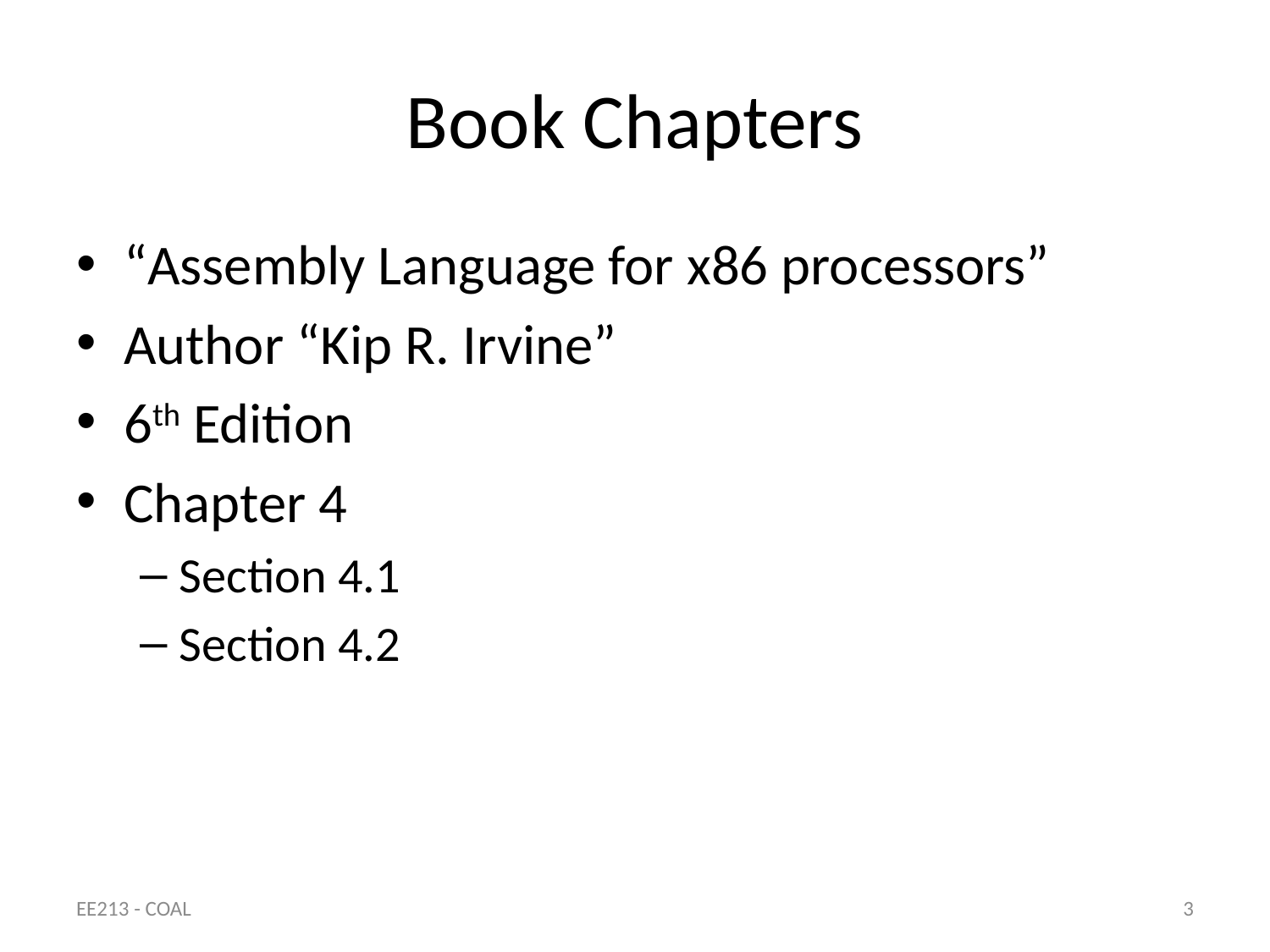

# Book Chapters
“Assembly Language for x86 processors”
Author “Kip R. Irvine”
6th Edition
Chapter 4
Section 4.1
Section 4.2

EE213 - COAL
3